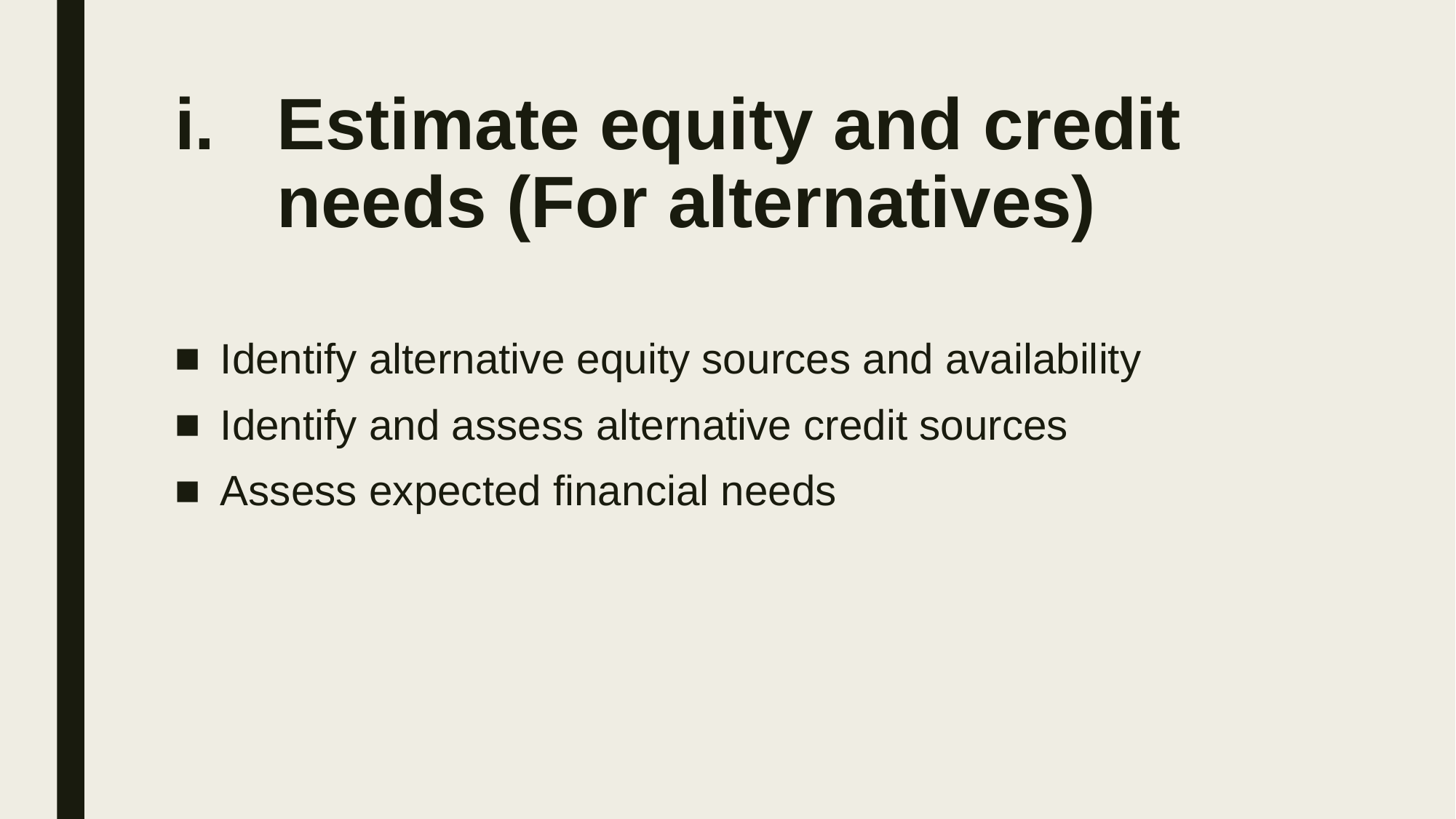

# Estimate equity and credit needs (For alternatives)
Identify alternative equity sources and availability
Identify and assess alternative credit sources
Assess expected financial needs